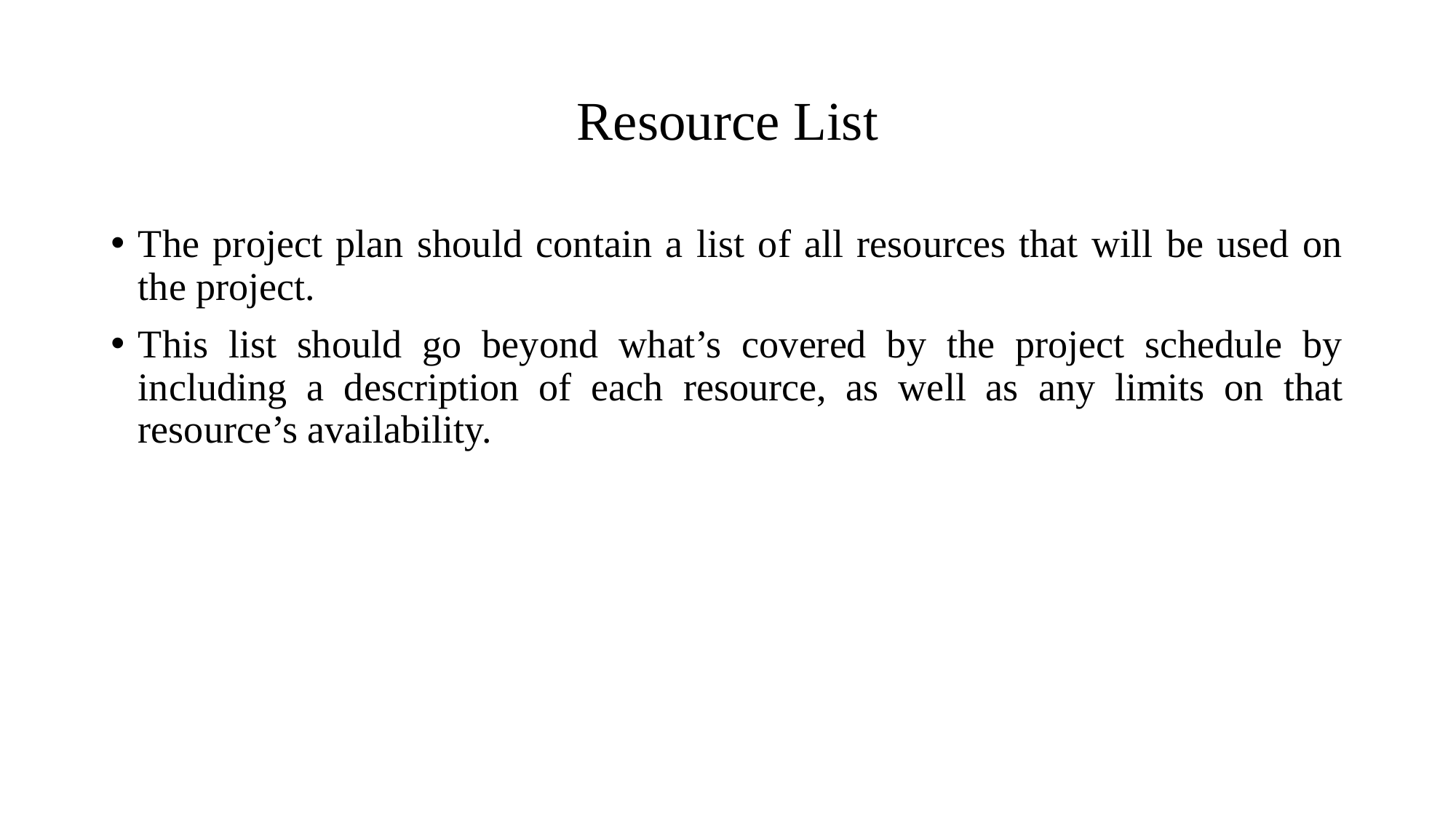

# Resource List
The project plan should contain a list of all resources that will be used on the project.
This list should go beyond what’s covered by the project schedule by including a description of each resource, as well as any limits on that resource’s availability.